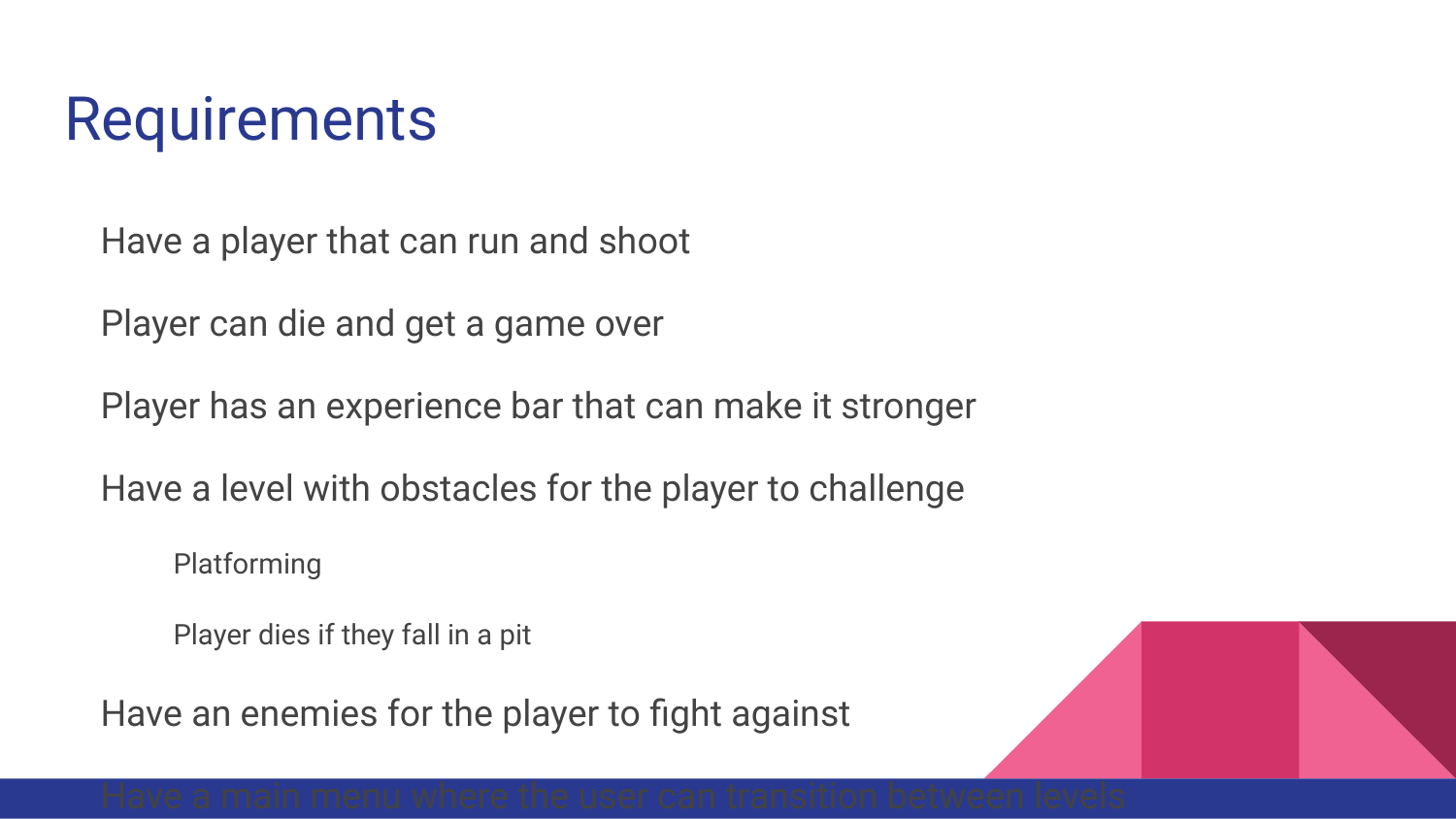

# Requirements
Have a player that can run and shoot
Player can die and get a game over
Player has an experience bar that can make it stronger
Have a level with obstacles for the player to challenge
Platforming
Player dies if they fall in a pit
Have an enemies for the player to fight against
Have a main menu where the user can transition between levels